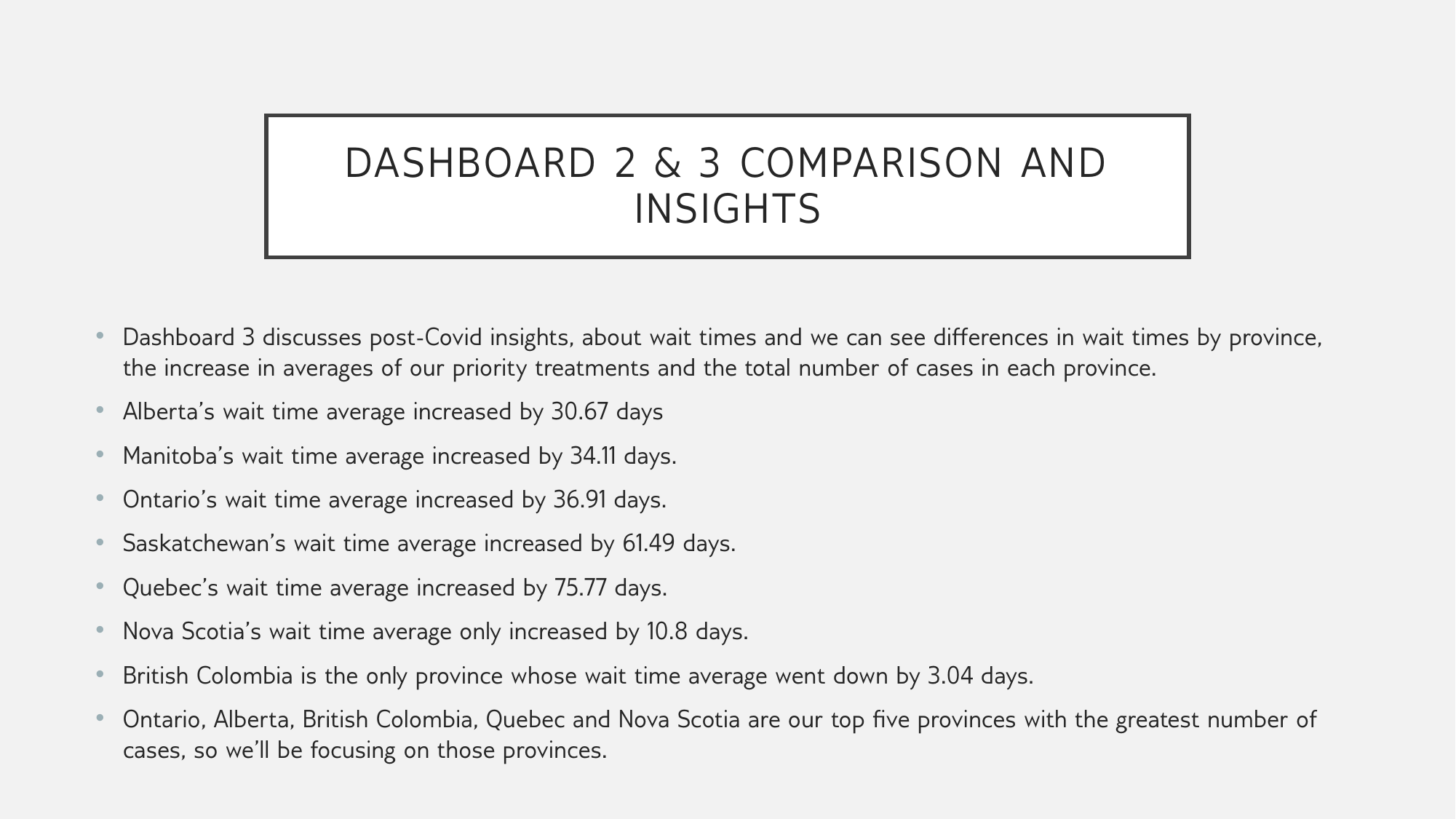

# DASHBOARD 2 & 3 Comparison and INSIGHTS
Dashboard 3 discusses post-Covid insights, about wait times and we can see differences in wait times by province,  the increase in averages of our priority treatments and the total number of cases in each province.
Alberta’s wait time average increased by 30.67 days
Manitoba’s wait time average increased by 34.11 days.
Ontario’s wait time average increased by 36.91 days.
Saskatchewan’s wait time average increased by 61.49 days.
Quebec’s wait time average increased by 75.77 days.
Nova Scotia’s wait time average only increased by 10.8 days.
British Colombia is the only province whose wait time average went down by 3.04 days.
Ontario, Alberta, British Colombia, Quebec and Nova Scotia are our top five provinces with the greatest number of cases, so we’ll be focusing on those provinces.